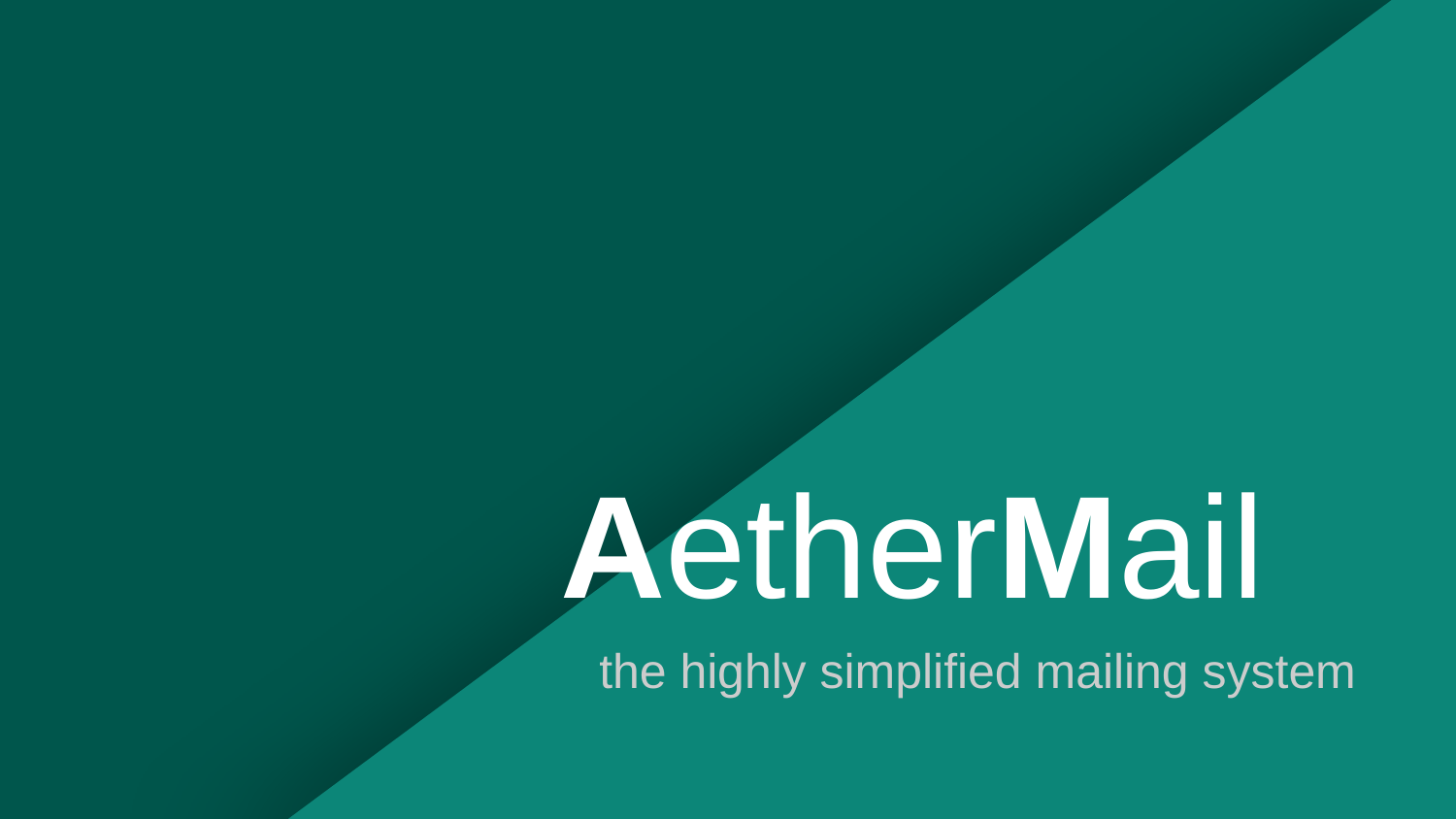

# AetherMail
the highly simplified mailing system